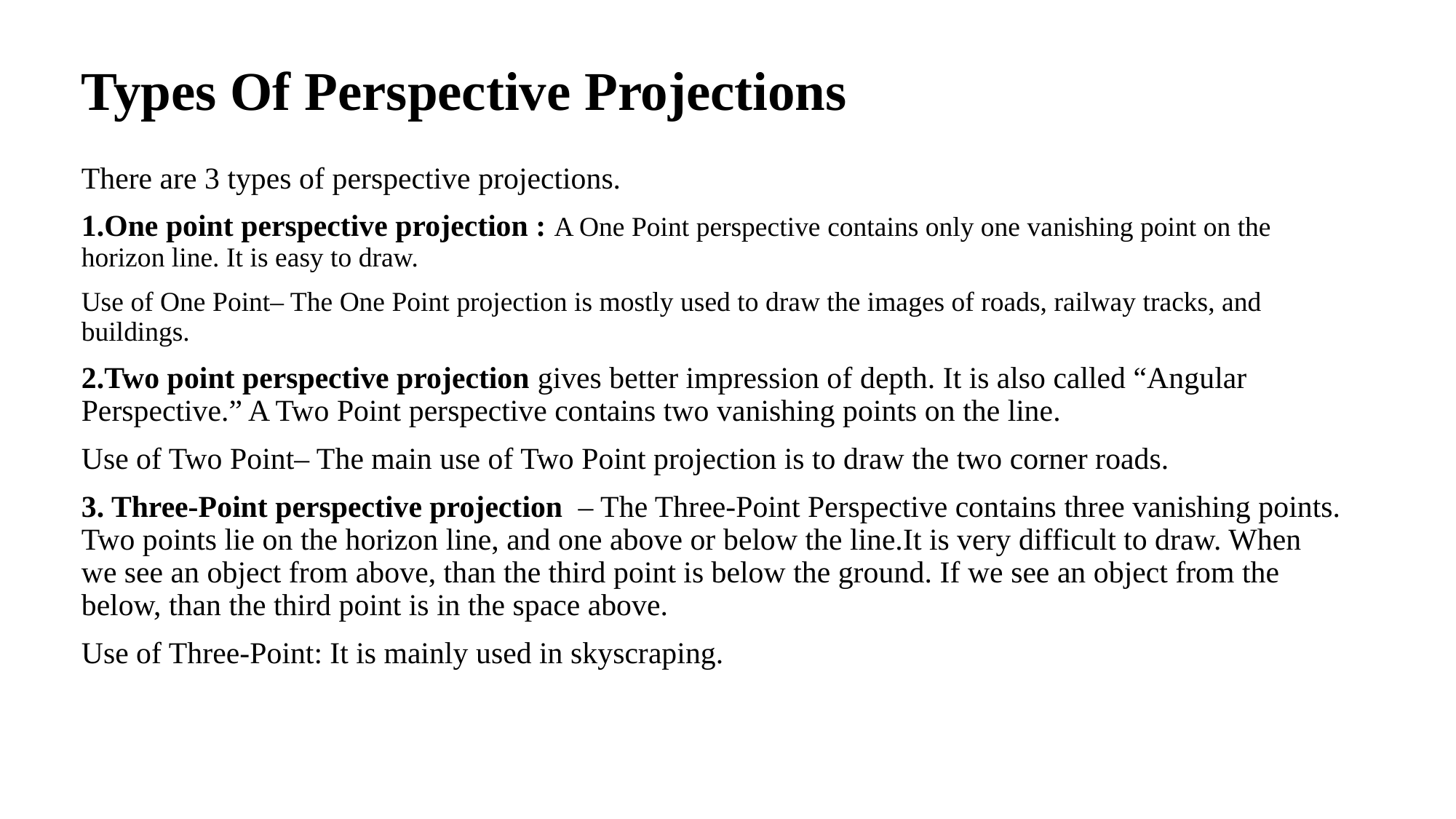

# Types Of Perspective Projections
There are 3 types of perspective projections.
1.One point perspective projection : A One Point perspective contains only one vanishing point on the horizon line. It is easy to draw.
Use of One Point– The One Point projection is mostly used to draw the images of roads, railway tracks, and buildings.
2.Two point perspective projection gives better impression of depth. It is also called “Angular Perspective.” A Two Point perspective contains two vanishing points on the line.
Use of Two Point– The main use of Two Point projection is to draw the two corner roads.
3. Three-Point perspective projection  – The Three-Point Perspective contains three vanishing points. Two points lie on the horizon line, and one above or below the line.It is very difficult to draw. When we see an object from above, than the third point is below the ground. If we see an object from the below, than the third point is in the space above.
Use of Three-Point: It is mainly used in skyscraping.